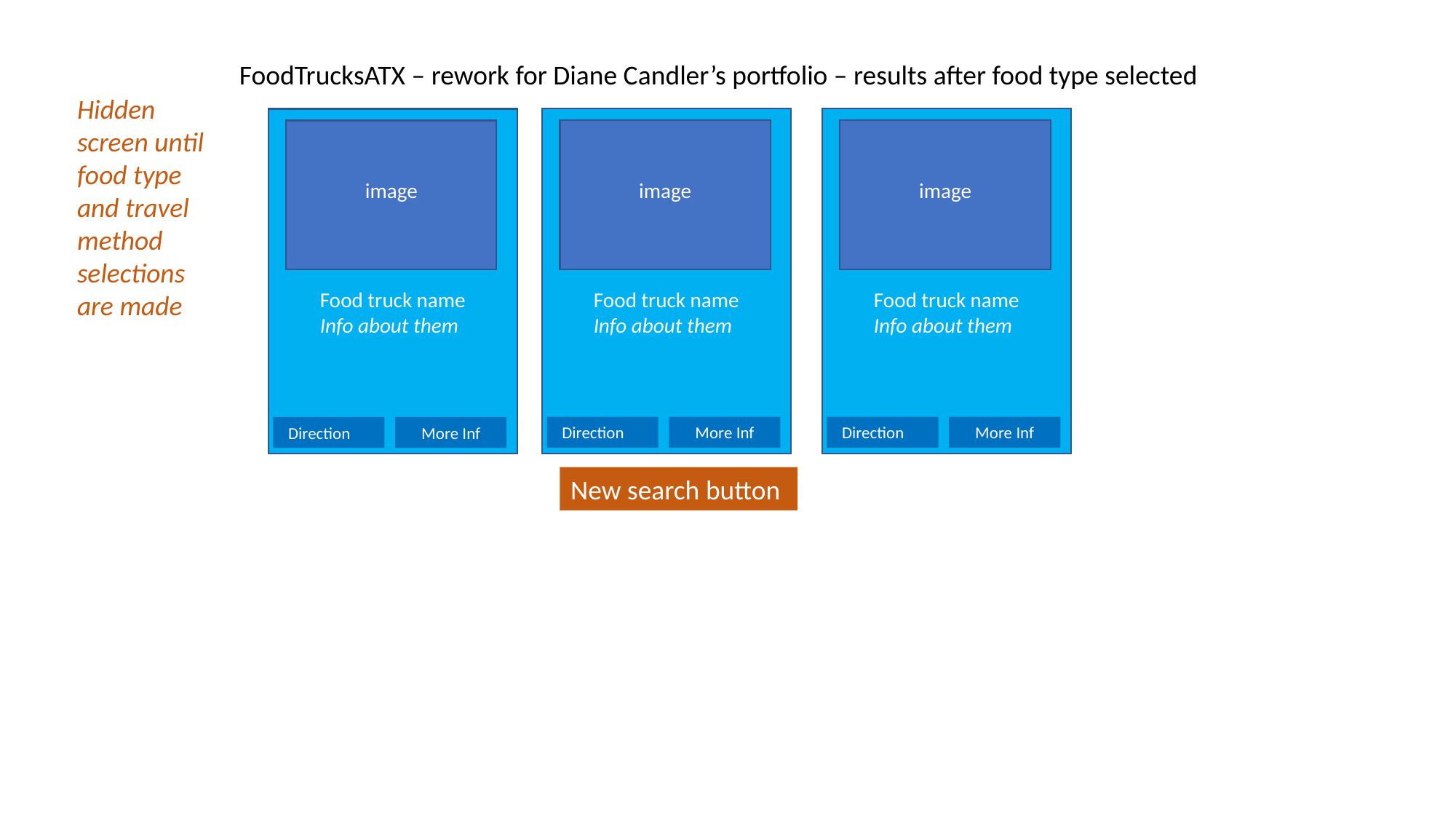

FoodTrucksATX – rework for Diane Candler’s portfolio – results after food type selected

image
Food truck name
Info about them
More Inf
 Direction

image
Food truck name
Info about them
More Inf
 Direction

image
Food truck name
Info about them
More Inf
 Direction
New search button
Hidden screen until food type and travel method selections are made